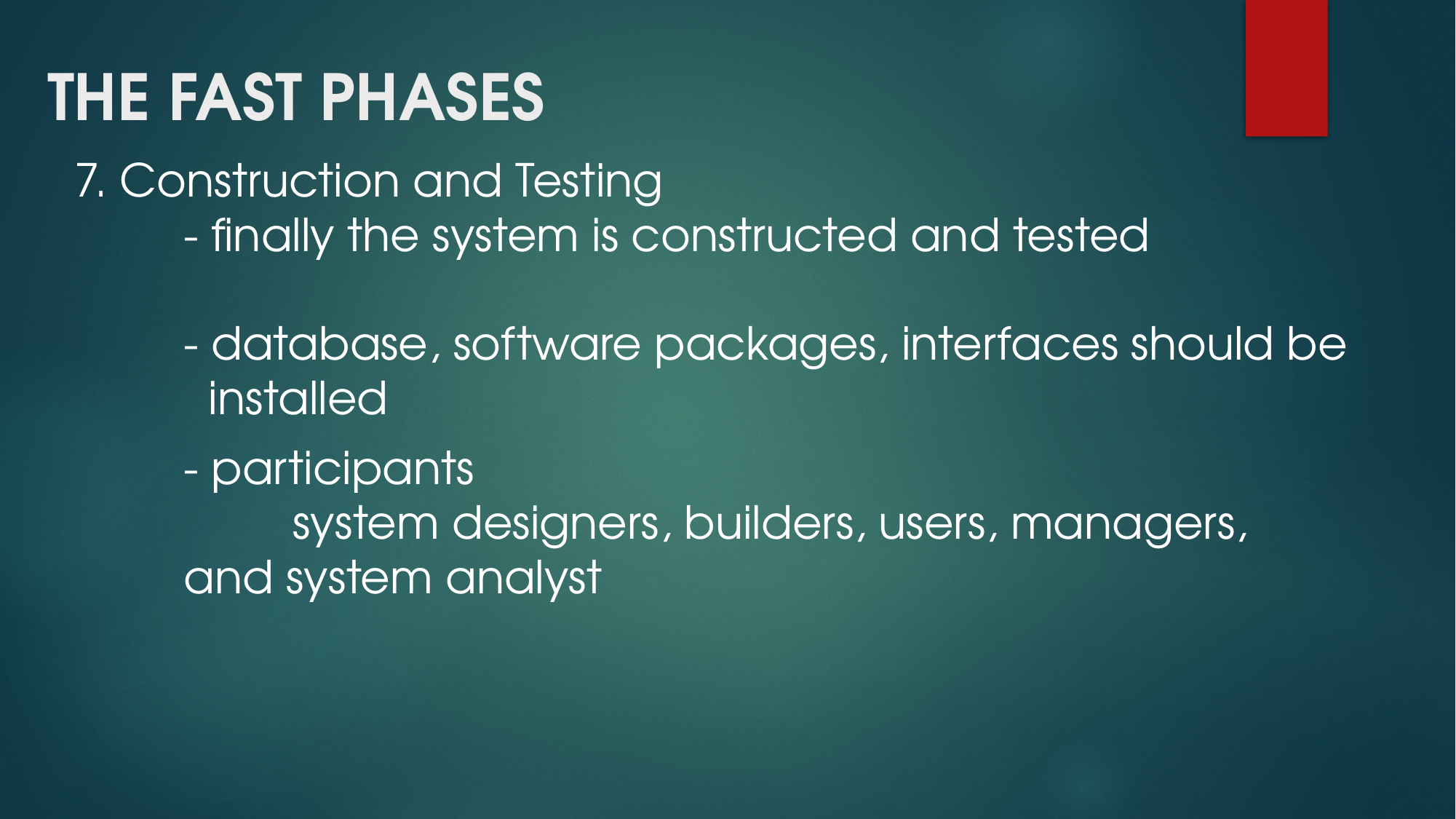

# THE FAST PHASES
7. Construction and Testing
	- finally the system is constructed and tested
	- database, software packages, interfaces should be
	  installed
	- participants
		system designers, builders, users, managers, 			and system analyst